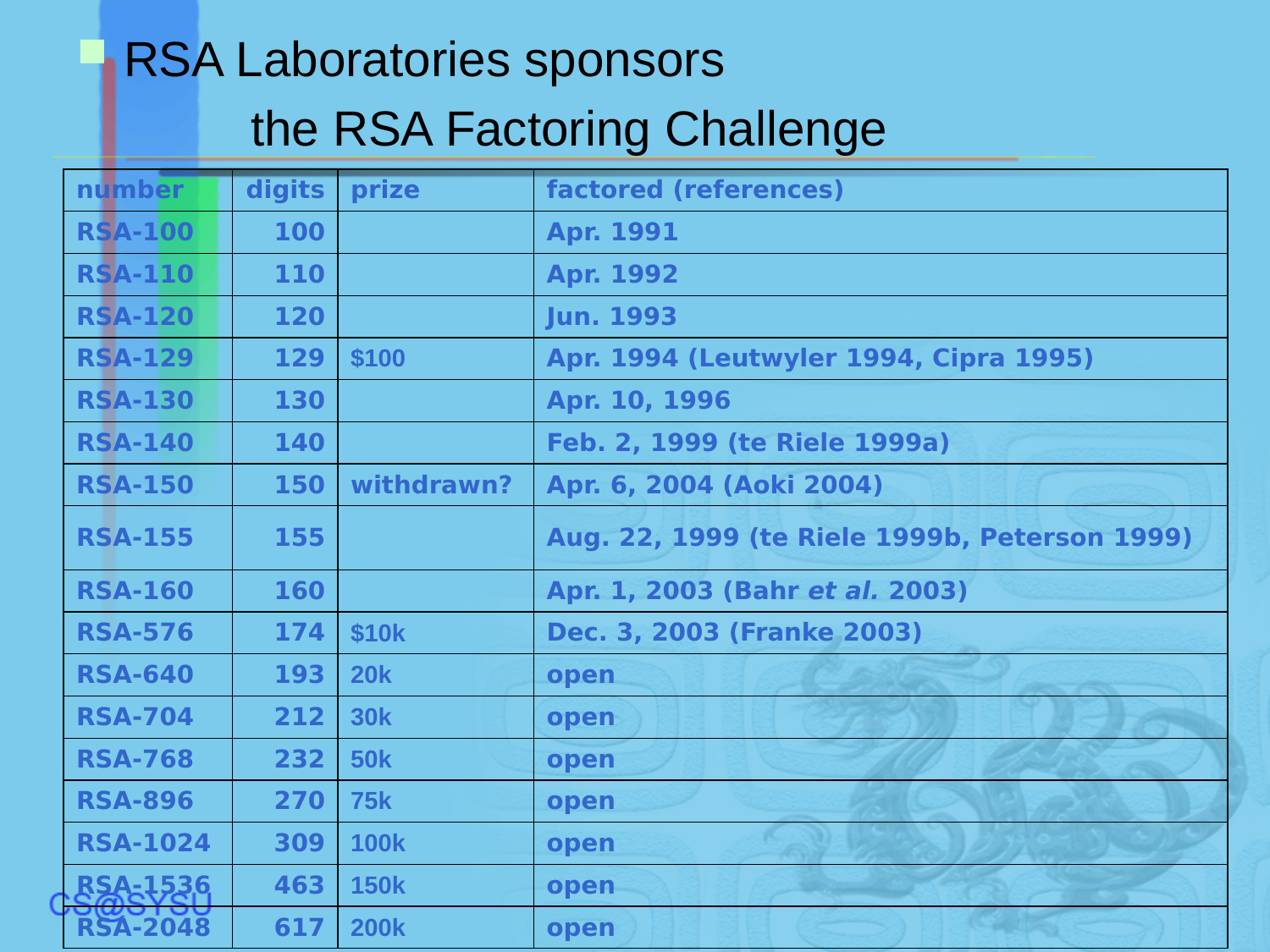

RSA Laboratories sponsors
		the RSA Factoring Challenge
#
| number | digits | prize | factored (references) |
| --- | --- | --- | --- |
| RSA-100 | 100 |  | Apr. 1991 |
| RSA-110 | 110 |  | Apr. 1992 |
| RSA-120 | 120 |  | Jun. 1993 |
| RSA-129 | 129 | $100 | Apr. 1994 (Leutwyler 1994, Cipra 1995) |
| RSA-130 | 130 |  | Apr. 10, 1996 |
| RSA-140 | 140 |  | Feb. 2, 1999 (te Riele 1999a) |
| RSA-150 | 150 | withdrawn? | Apr. 6, 2004 (Aoki 2004) |
| RSA-155 | 155 |  | Aug. 22, 1999 (te Riele 1999b, Peterson 1999) |
| RSA-160 | 160 |  | Apr. 1, 2003 (Bahr et al. 2003) |
| RSA-576 | 174 | $10k | Dec. 3, 2003 (Franke 2003) |
| RSA-640 | 193 | 20k | open |
| RSA-704 | 212 | 30k | open |
| RSA-768 | 232 | 50k | open |
| RSA-896 | 270 | 75k | open |
| RSA-1024 | 309 | 100k | open |
| RSA-1536 | 463 | 150k | open |
| RSA-2048 | 617 | 200k | open |